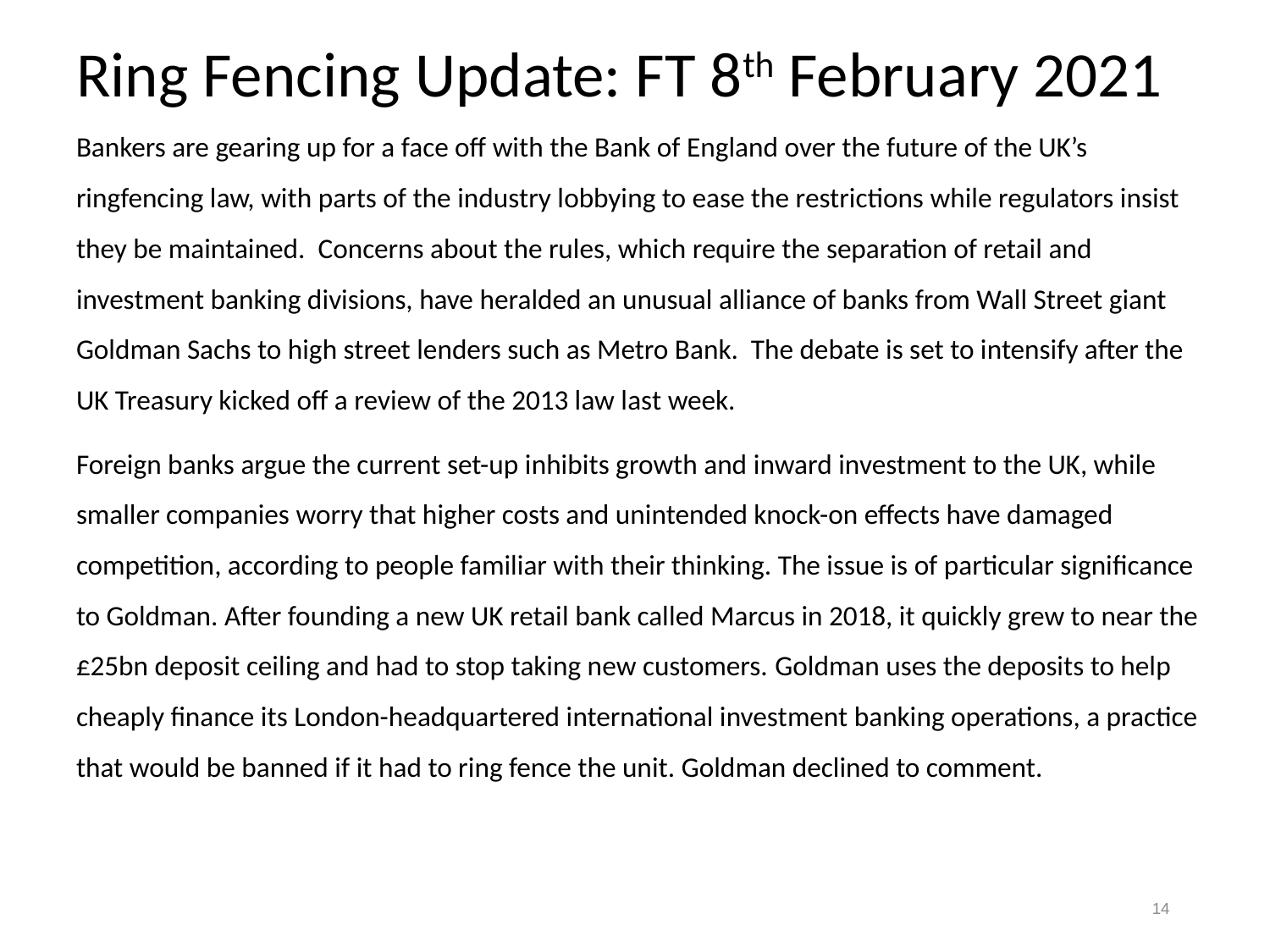

# Ring Fencing Update: FT 8th February 2021
Bankers are gearing up for a face off with the Bank of England over the future of the UK’s ringfencing law, with parts of the industry lobbying to ease the restrictions while regulators insist they be maintained.  Concerns about the rules, which require the separation of retail and investment banking divisions, have heralded an unusual alliance of banks from Wall Street giant Goldman Sachs to high street lenders such as Metro Bank.  The debate is set to intensify after the UK Treasury kicked off a review of the 2013 law last week.
Foreign banks argue the current set-up inhibits growth and inward investment to the UK, while smaller companies worry that higher costs and unintended knock-on effects have damaged competition, according to people familiar with their thinking. The issue is of particular significance to Goldman. After founding a new UK retail bank called Marcus in 2018, it quickly grew to near the £25bn deposit ceiling and had to stop taking new customers. Goldman uses the deposits to help cheaply finance its London-headquartered international investment banking operations, a practice that would be banned if it had to ring fence the unit. Goldman declined to comment.
14